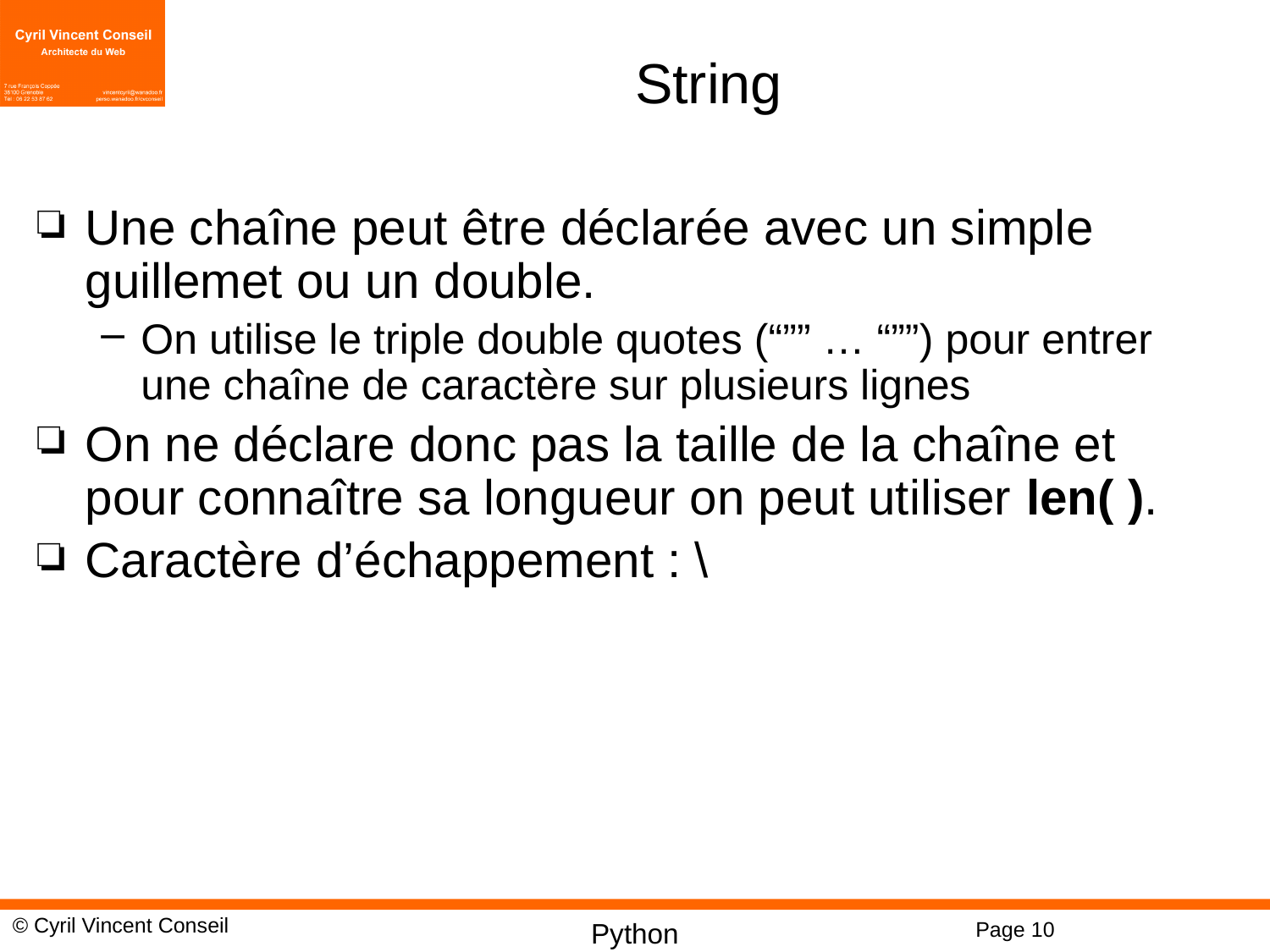

# String
Une chaîne peut être déclarée avec un simple guillemet ou un double.
On utilise le triple double quotes (“”” … “””) pour entrer une chaîne de caractère sur plusieurs lignes
On ne déclare donc pas la taille de la chaîne et pour connaître sa longueur on peut utiliser len( ).
Caractère d’échappement : \